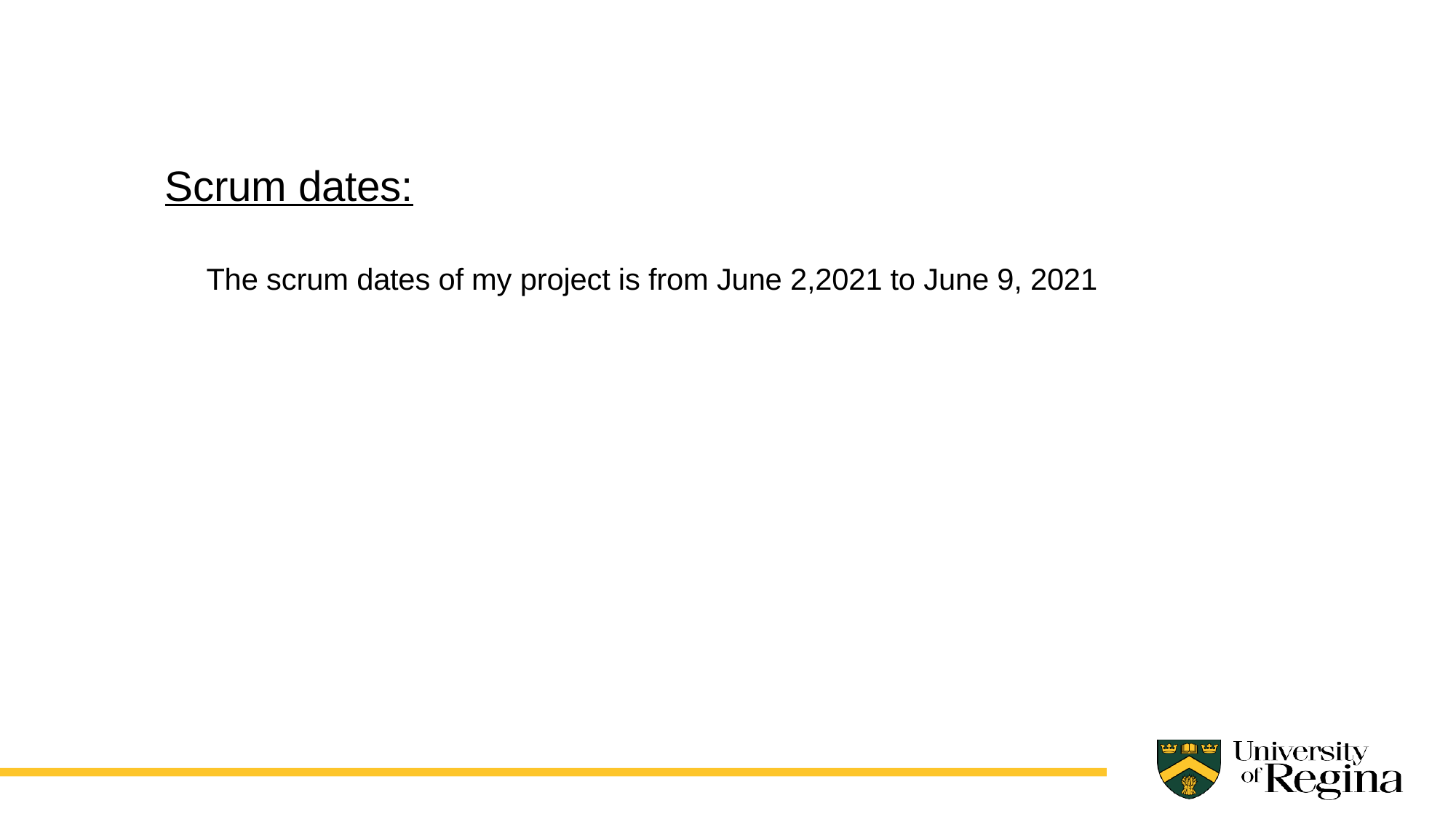

Scrum dates:
     The scrum dates of my project is from June 2,2021 to June 9, 2021